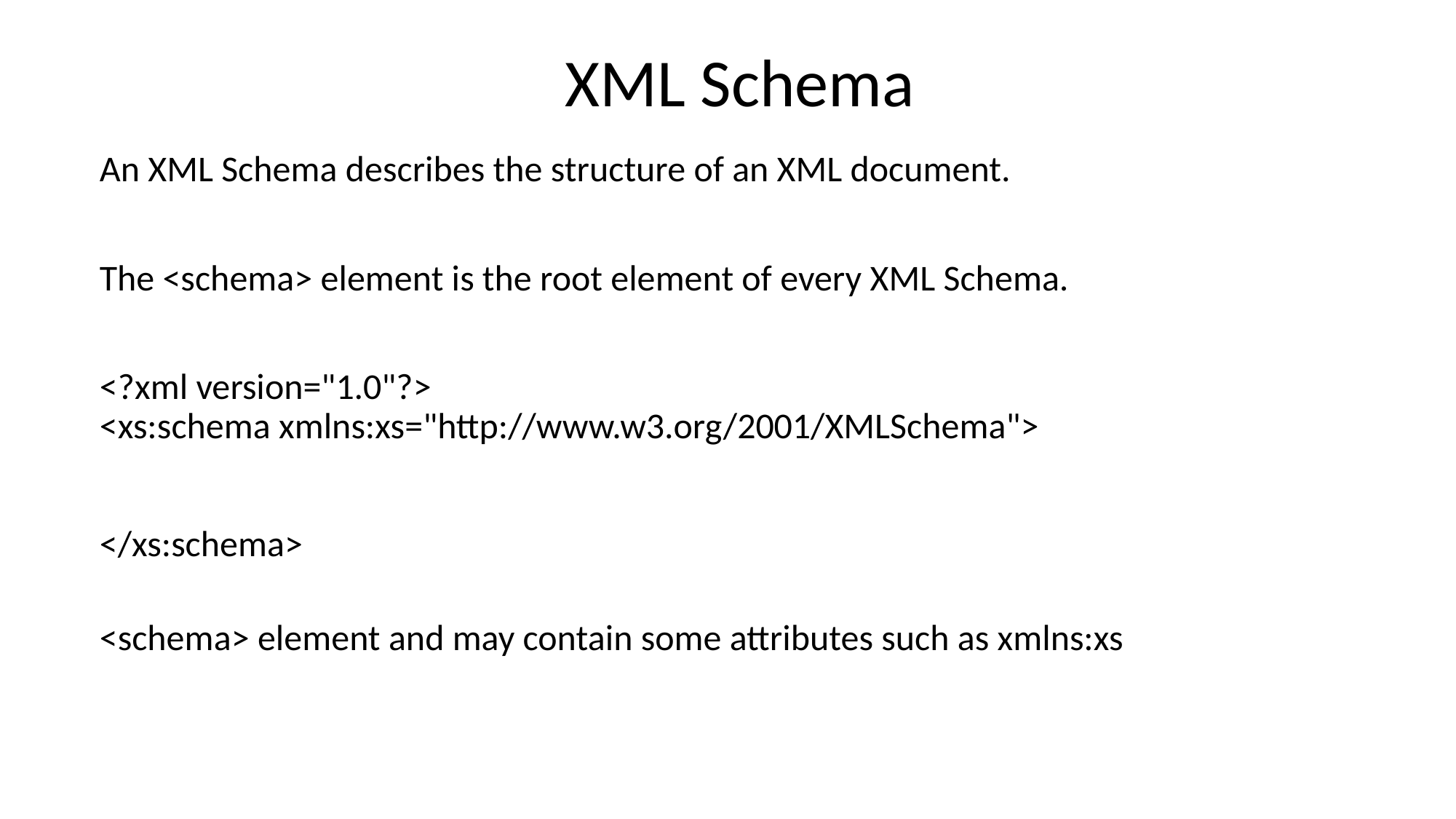

# XML Schema
An XML Schema describes the structure of an XML document.

The <schema> element is the root element of every XML Schema.

<?xml version="1.0"?>
<xs:schema xmlns:xs="http://www.w3.org/2001/XMLSchema">
</xs:schema>
<schema> element and may contain some attributes such as xmlns:xs